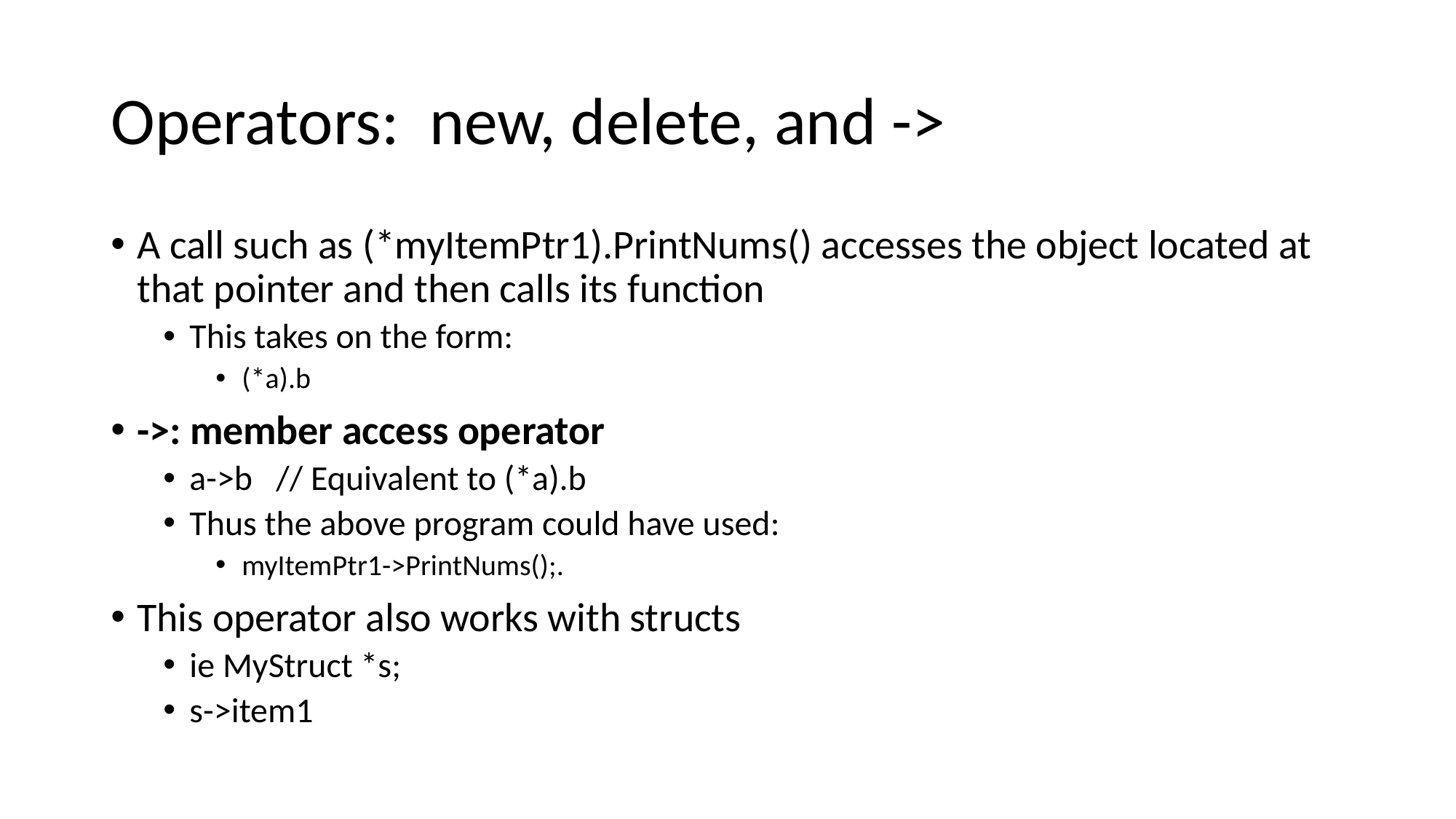

# Operators:  new, delete, and ->
A call such as (*myItemPtr1).PrintNums() accesses the object located at that pointer and then calls its function
This takes on the form:
(*a).b
->: member access operator
a->b   // Equivalent to (*a).b
Thus the above program could have used:
myItemPtr1->PrintNums();.
This operator also works with structs
ie MyStruct *s;
s->item1